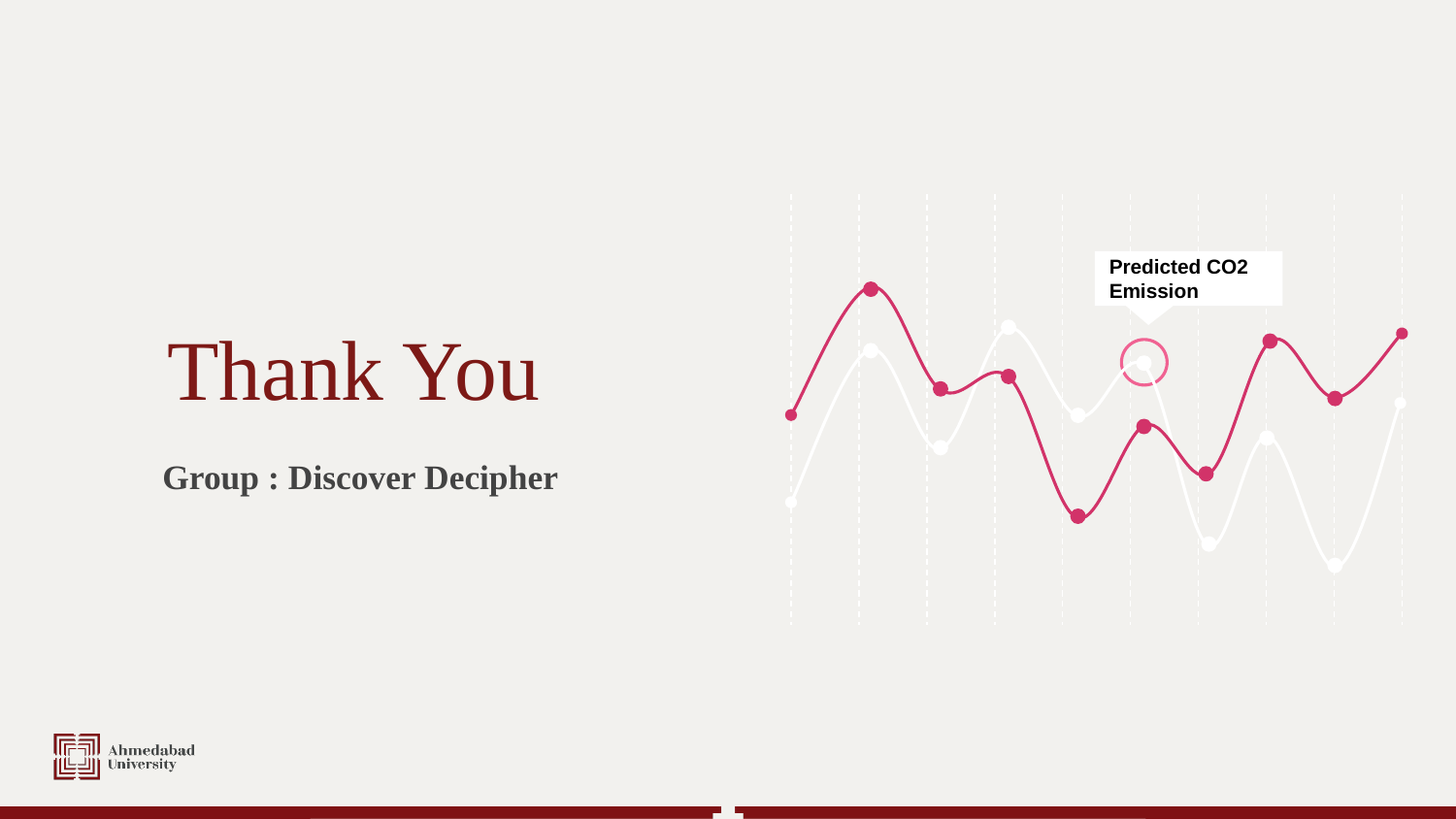

Thank You
Predicted CO2 Emission

Group : Discover Decipher